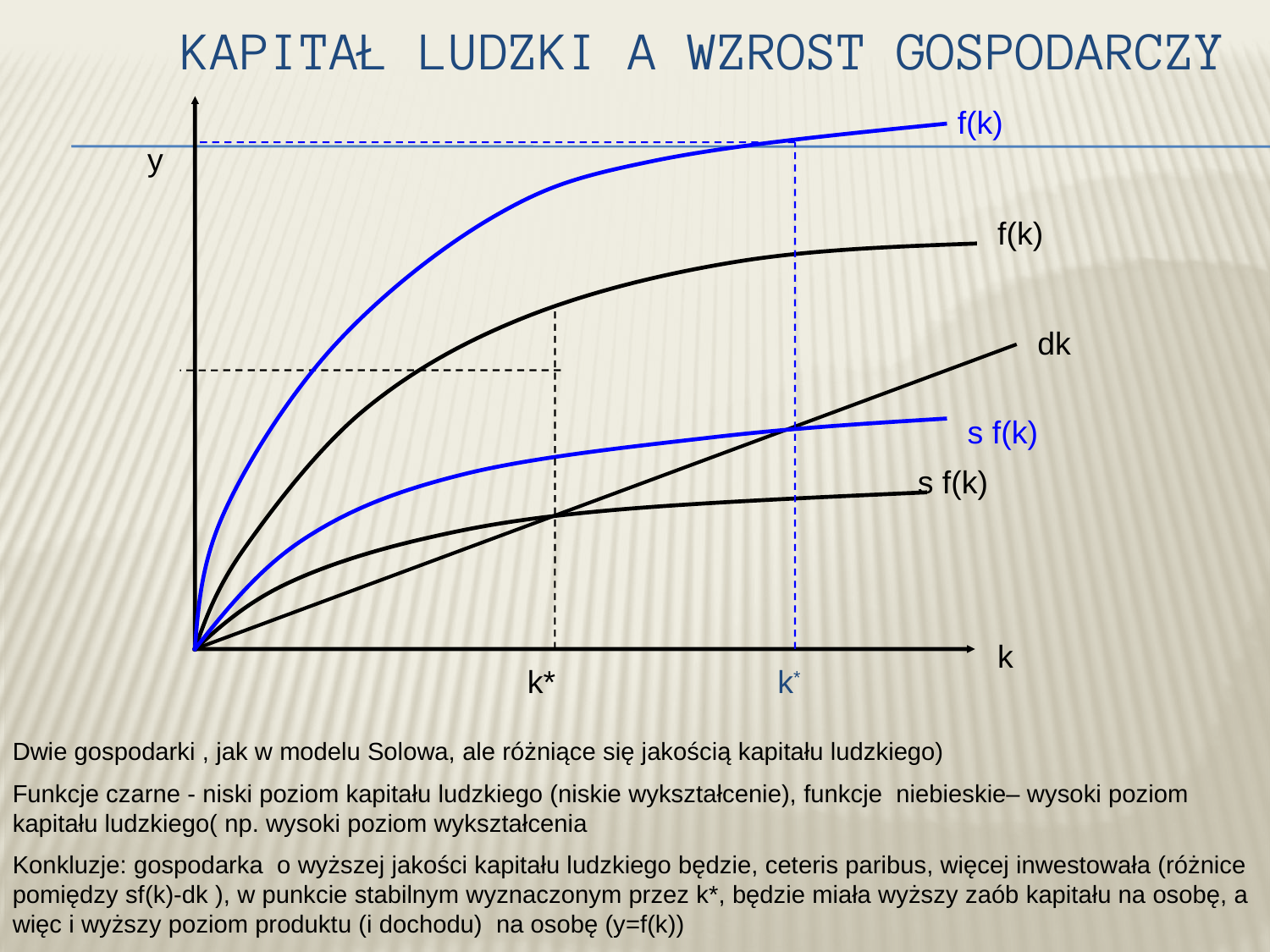

# kapitał ludzki a wzrost gospodarczy

f(k)

y

f(k)

dk

s f(k)

k

s f(k)
k*
k*
Dwie gospodarki , jak w modelu Solowa, ale różniące się jakością kapitału ludzkiego)
Funkcje czarne - niski poziom kapitału ludzkiego (niskie wykształcenie), funkcje  niebieskie– wysoki poziom kapitału ludzkiego( np. wysoki poziom wykształcenia
Konkluzje: gospodarka  o wyższej jakości kapitału ludzkiego będzie, ceteris paribus, więcej inwestowała (różnice pomiędzy sf(k)-dk ), w punkcie stabilnym wyznaczonym przez k*, będzie miała wyższy zaób kapitału na osobę, a więc i wyższy poziom produktu (i dochodu)  na osobę (y=f(k))